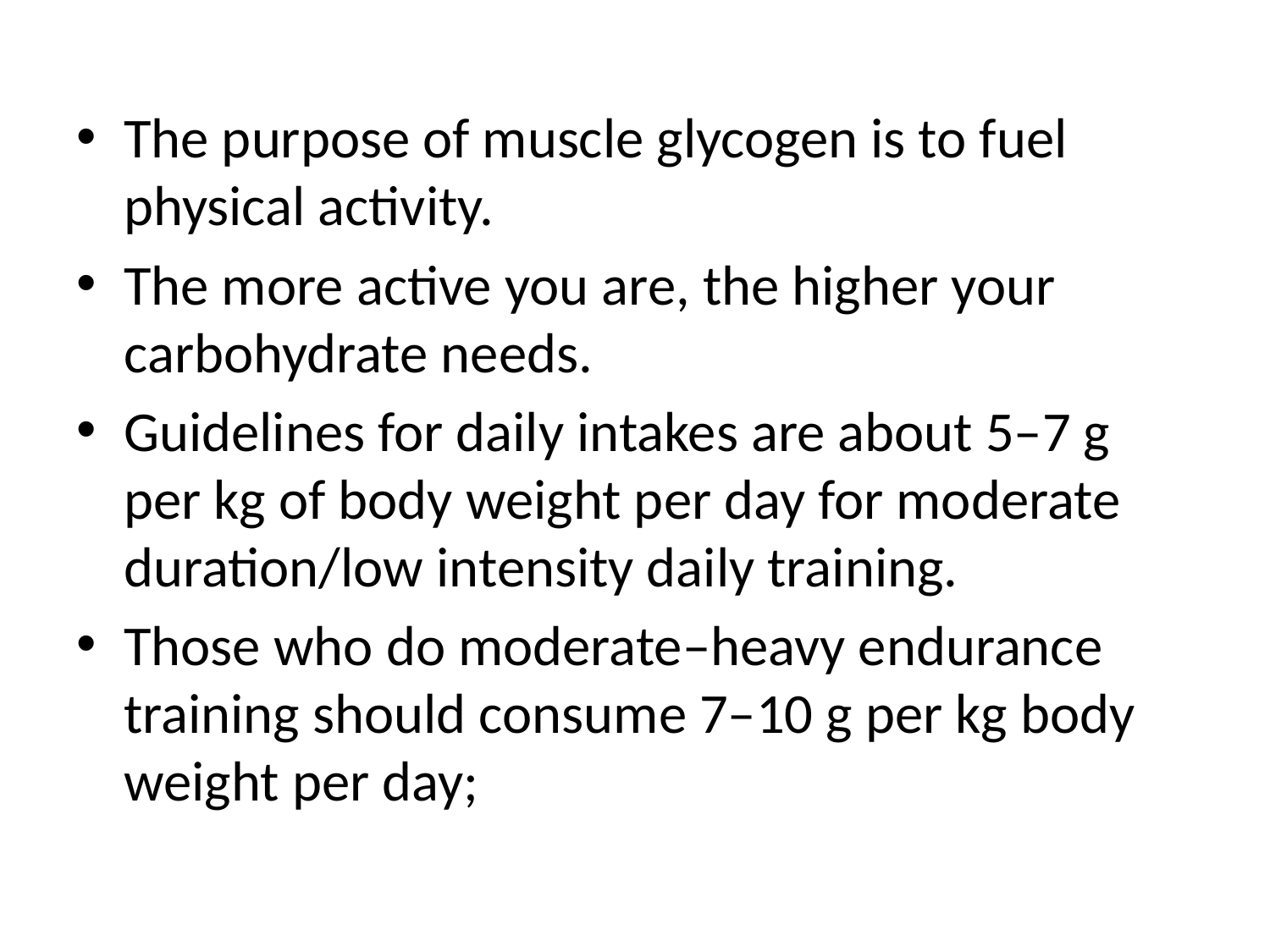

The purpose of muscle glycogen is to fuel physical activity.
The more active you are, the higher your carbohydrate needs.
Guidelines for daily intakes are about 5–7 g per kg of body weight per day for moderate duration/low intensity daily training.
Those who do moderate–heavy endurance training should consume 7–10 g per kg body weight per day;